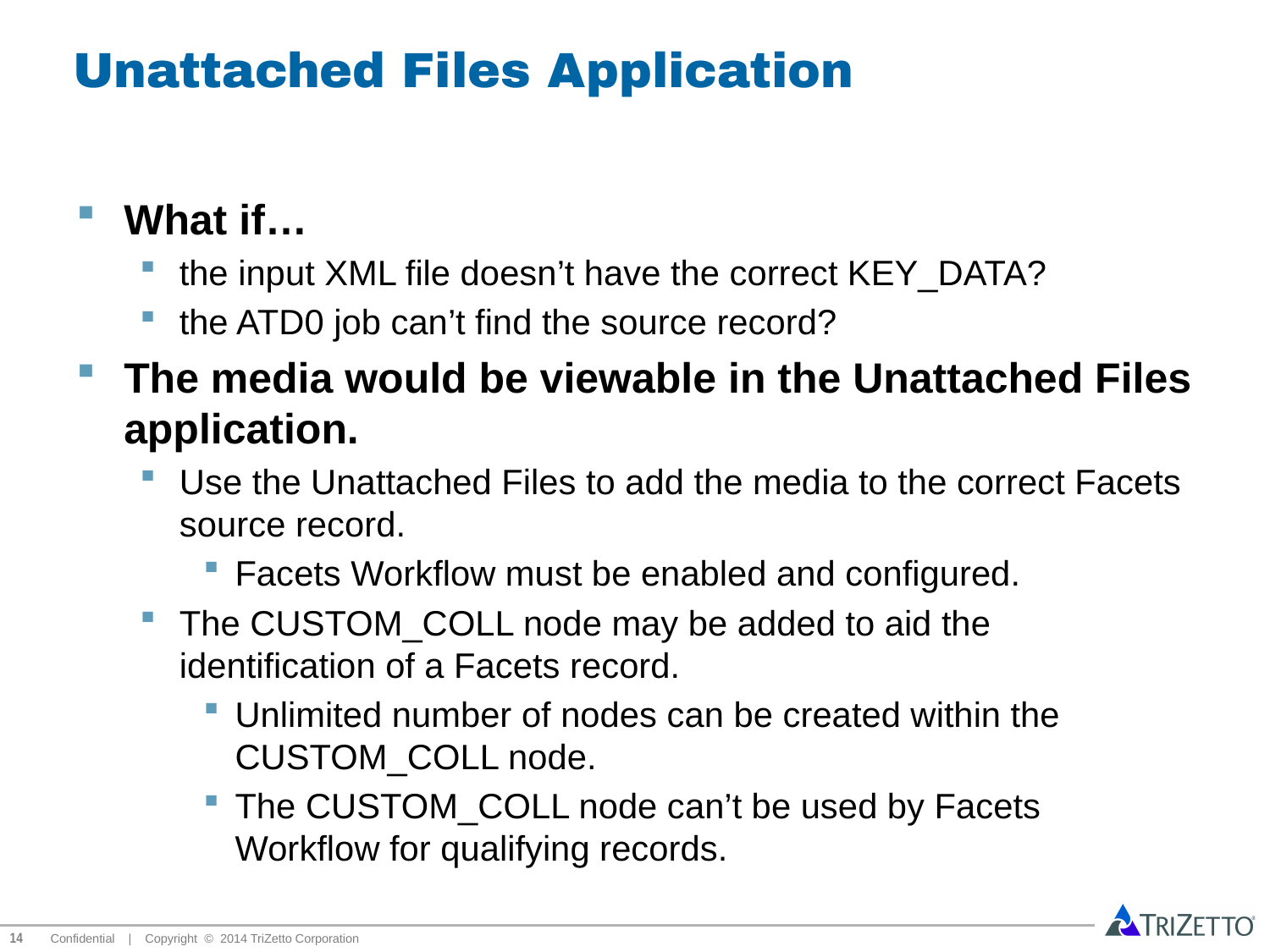

# Unattached Files Application
What if…
the input XML file doesn’t have the correct KEY_DATA?
the ATD0 job can’t find the source record?
The media would be viewable in the Unattached Files application.
Use the Unattached Files to add the media to the correct Facets source record.
Facets Workflow must be enabled and configured.
The CUSTOM_COLL node may be added to aid the identification of a Facets record.
Unlimited number of nodes can be created within the CUSTOM_COLL node.
The CUSTOM_COLL node can’t be used by Facets Workflow for qualifying records.